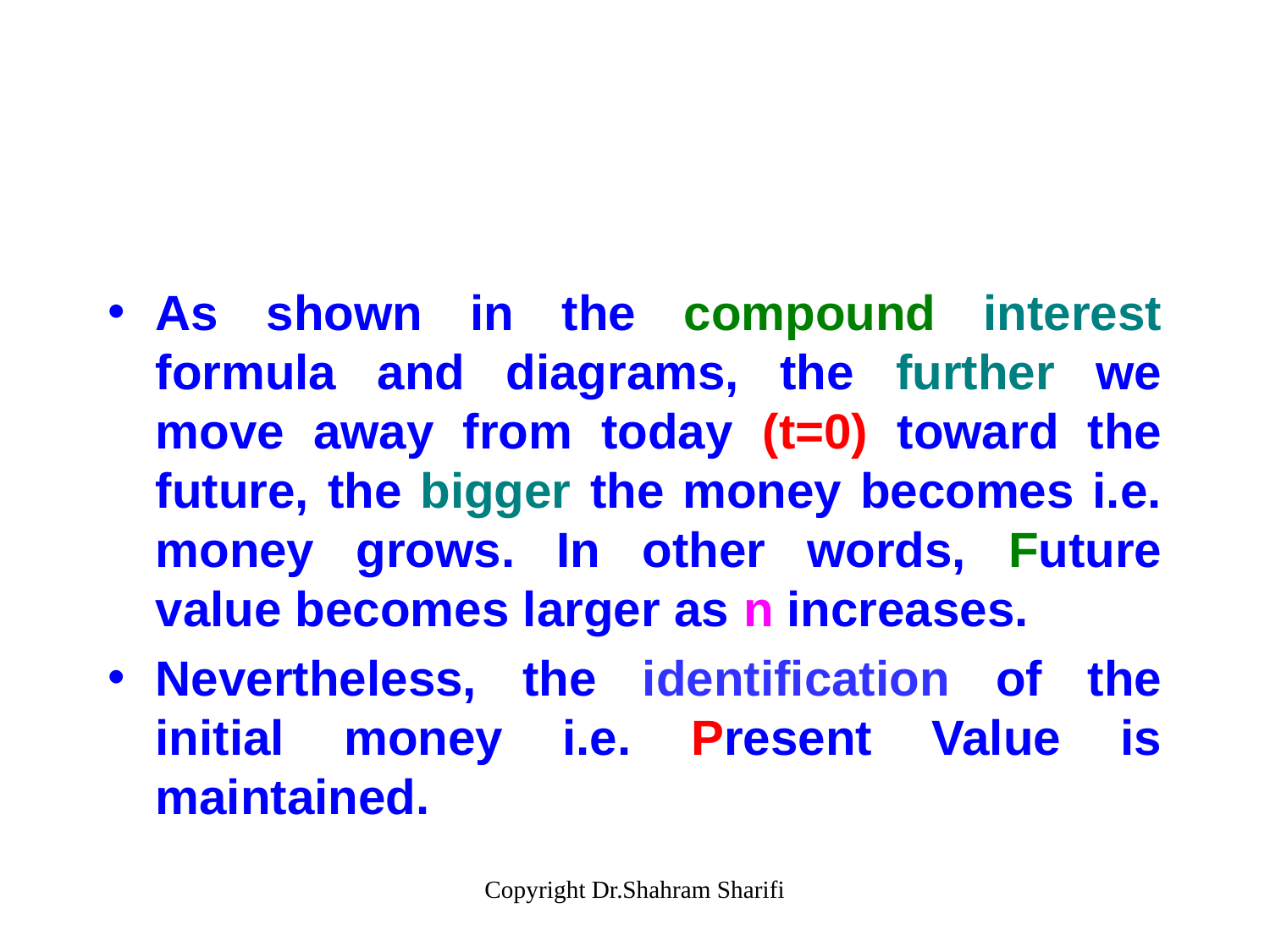

#
As shown in the compound interest formula and diagrams, the further we move away from today (t=0) toward the future, the bigger the money becomes i.e. money grows. In other words, Future value becomes larger as n increases.
Nevertheless, the identification of the initial money i.e. Present Value is maintained.
Copyright Dr.Shahram Sharifi